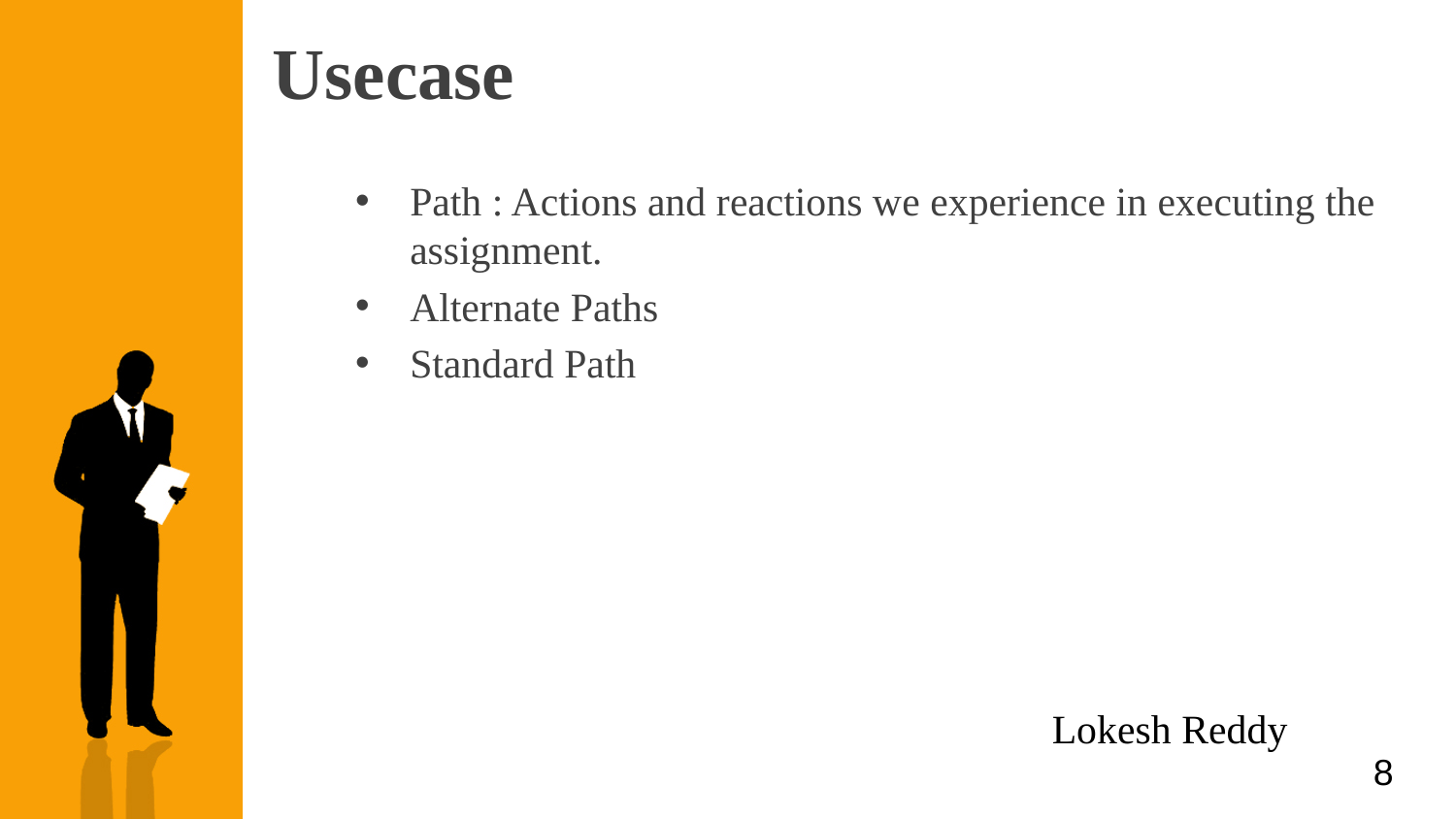

# Usecase
Path : Actions and reactions we experience in executing the assignment.
Alternate Paths
Standard Path

Lokesh Reddy
8